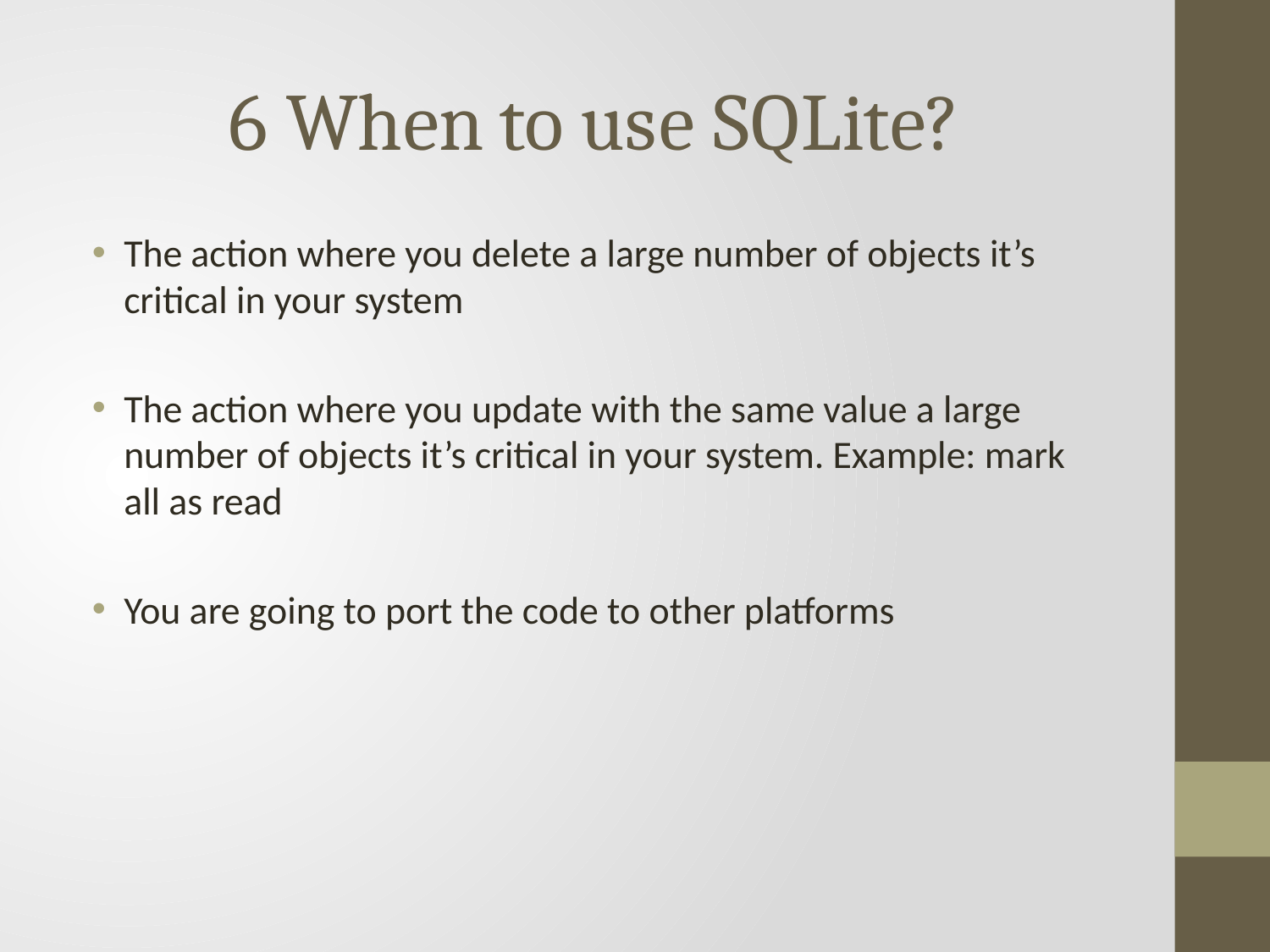

# 6 When to use SQLite?
The action where you delete a large number of objects it’s critical in your system

The action where you update with the same value a large number of objects it’s critical in your system. Example: mark all as read

You are going to port the code to other platforms